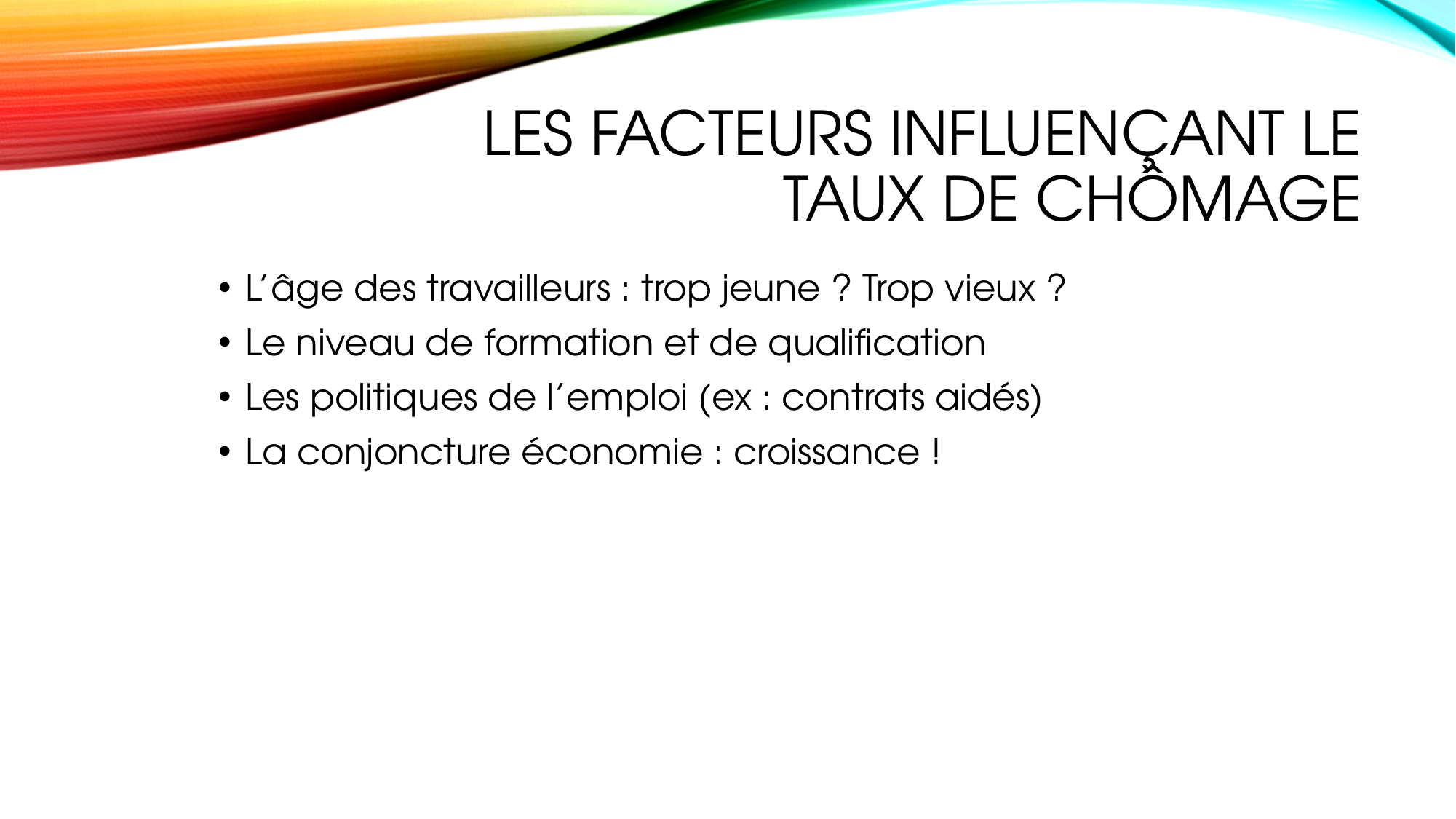

# Les facteurs influençant le taux de chômage
L’âge des travailleurs : trop jeune ? Trop vieux ?
Le niveau de formation et de qualification
Les politiques de l’emploi (ex : contrats aidés)
La conjoncture économie : croissance !